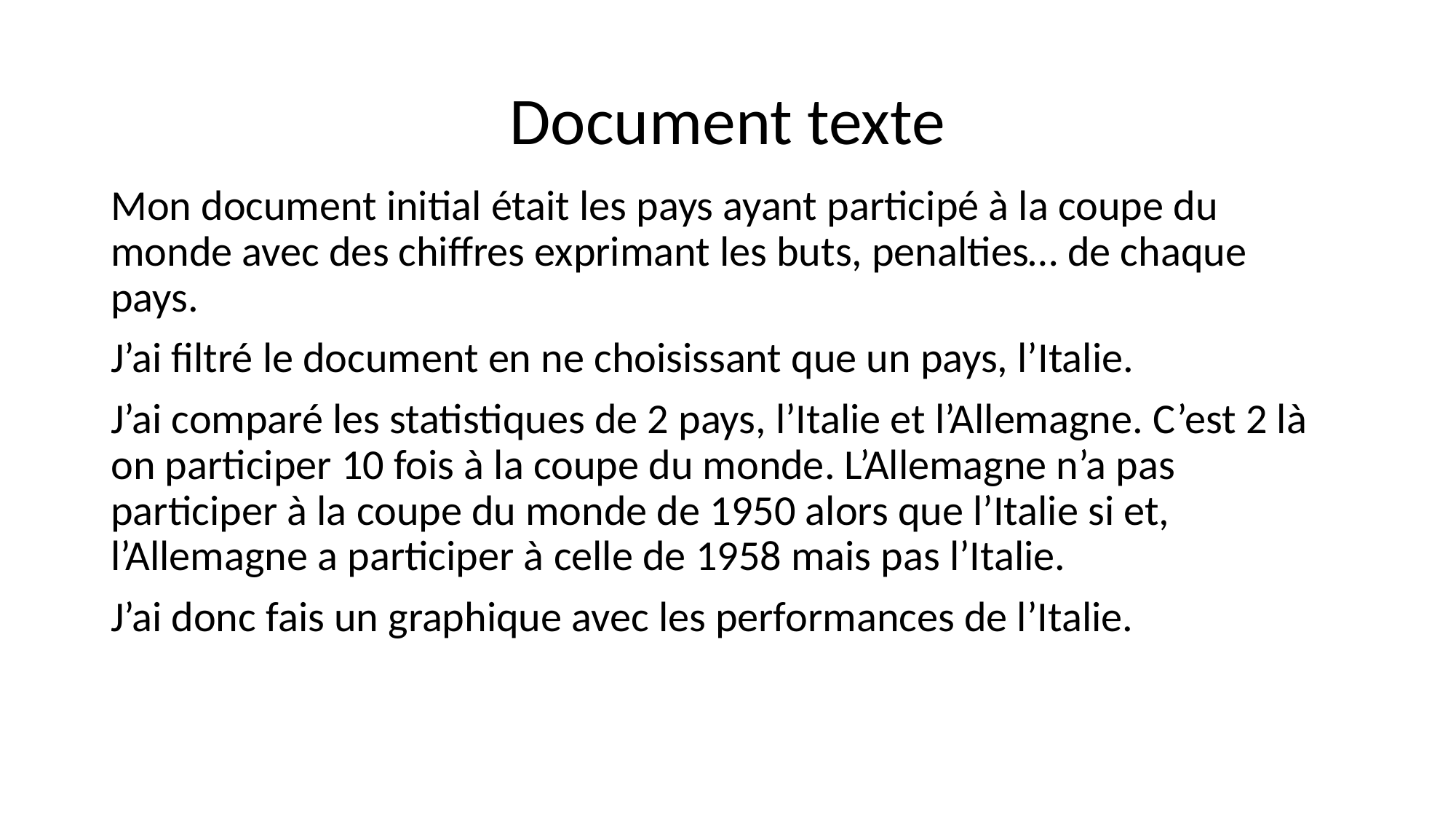

# Document texte
Mon document initial était les pays ayant participé à la coupe du monde avec des chiffres exprimant les buts, penalties… de chaque pays.
J’ai filtré le document en ne choisissant que un pays, l’Italie.
J’ai comparé les statistiques de 2 pays, l’Italie et l’Allemagne. C’est 2 là on participer 10 fois à la coupe du monde. L’Allemagne n’a pas participer à la coupe du monde de 1950 alors que l’Italie si et, l’Allemagne a participer à celle de 1958 mais pas l’Italie.
J’ai donc fais un graphique avec les performances de l’Italie.